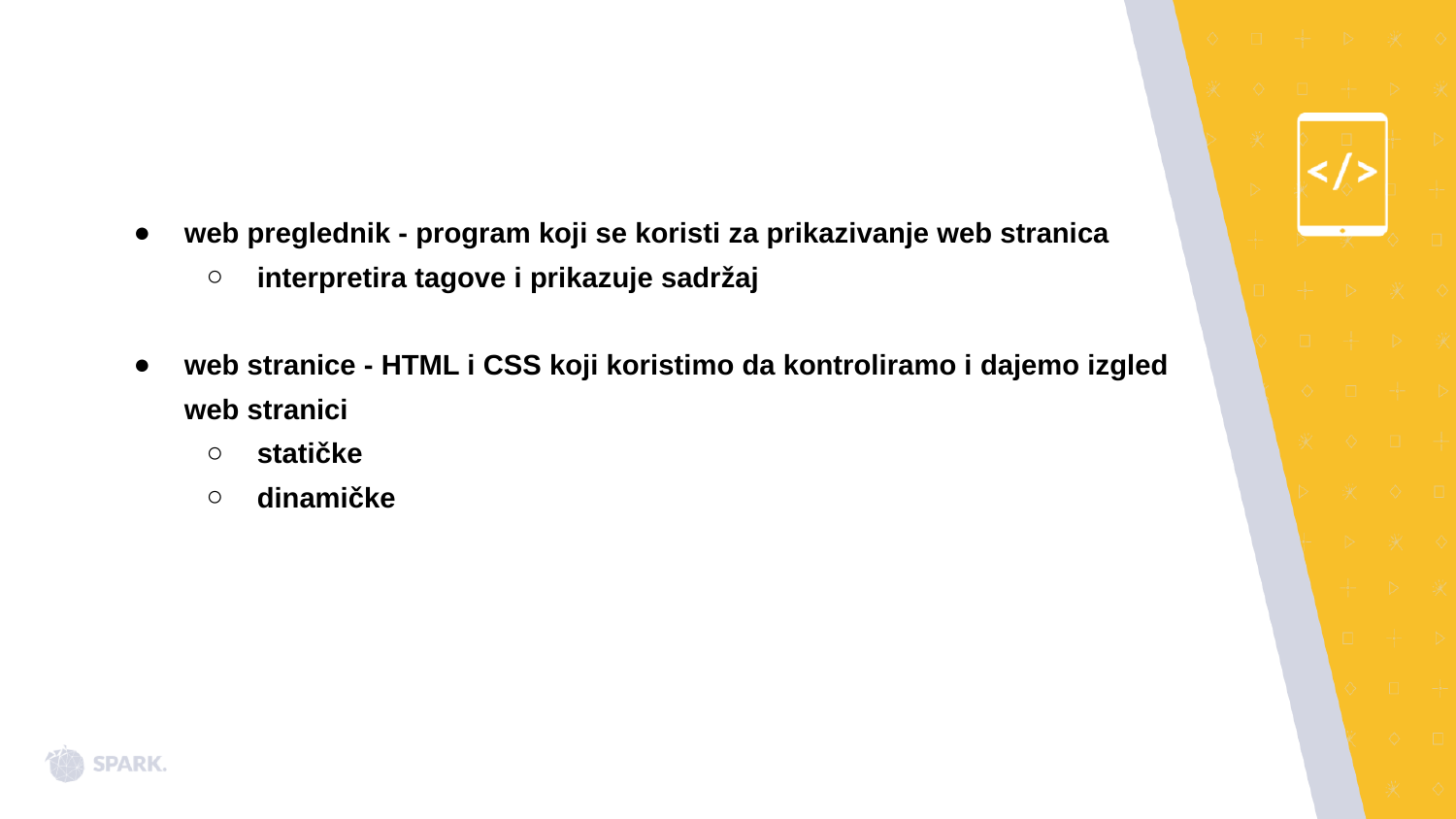

web preglednik - program koji se koristi za prikazivanje web stranica
interpretira tagove i prikazuje sadržaj

web stranice - HTML i CSS koji koristimo da kontroliramo i dajemo izgled web stranici
statičke
dinamičke